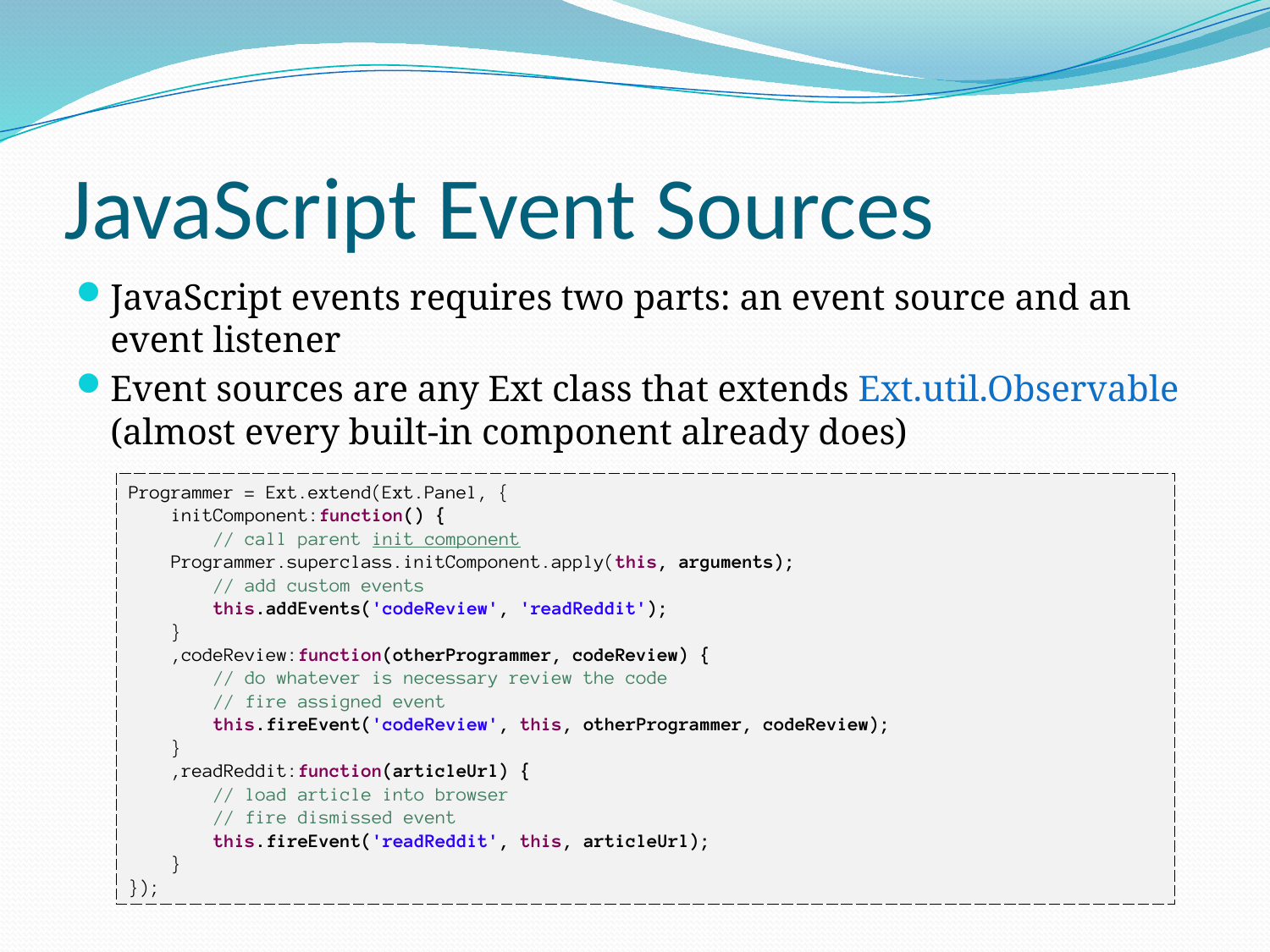

# JavaScript Event Sources
JavaScript events requires two parts: an event source and an event listener
Event sources are any Ext class that extends Ext.util.Observable (almost every built-in component already does)

Programmer = Ext.extend(Ext.Panel, {
    initComponent:function() {
        // call parent init component
    Programmer.superclass.initComponent.apply(this, arguments);
        // add custom events
        this.addEvents('codeReview', 'readReddit');
    }
    ,codeReview:function(otherProgrammer, codeReview) {
        // do whatever is necessary review the code
        // fire assigned event
        this.fireEvent('codeReview', this, otherProgrammer, codeReview);
    }
    ,readReddit:function(articleUrl) {
        // load article into browser
        // fire dismissed event
        this.fireEvent('readReddit', this, articleUrl);
    }
});